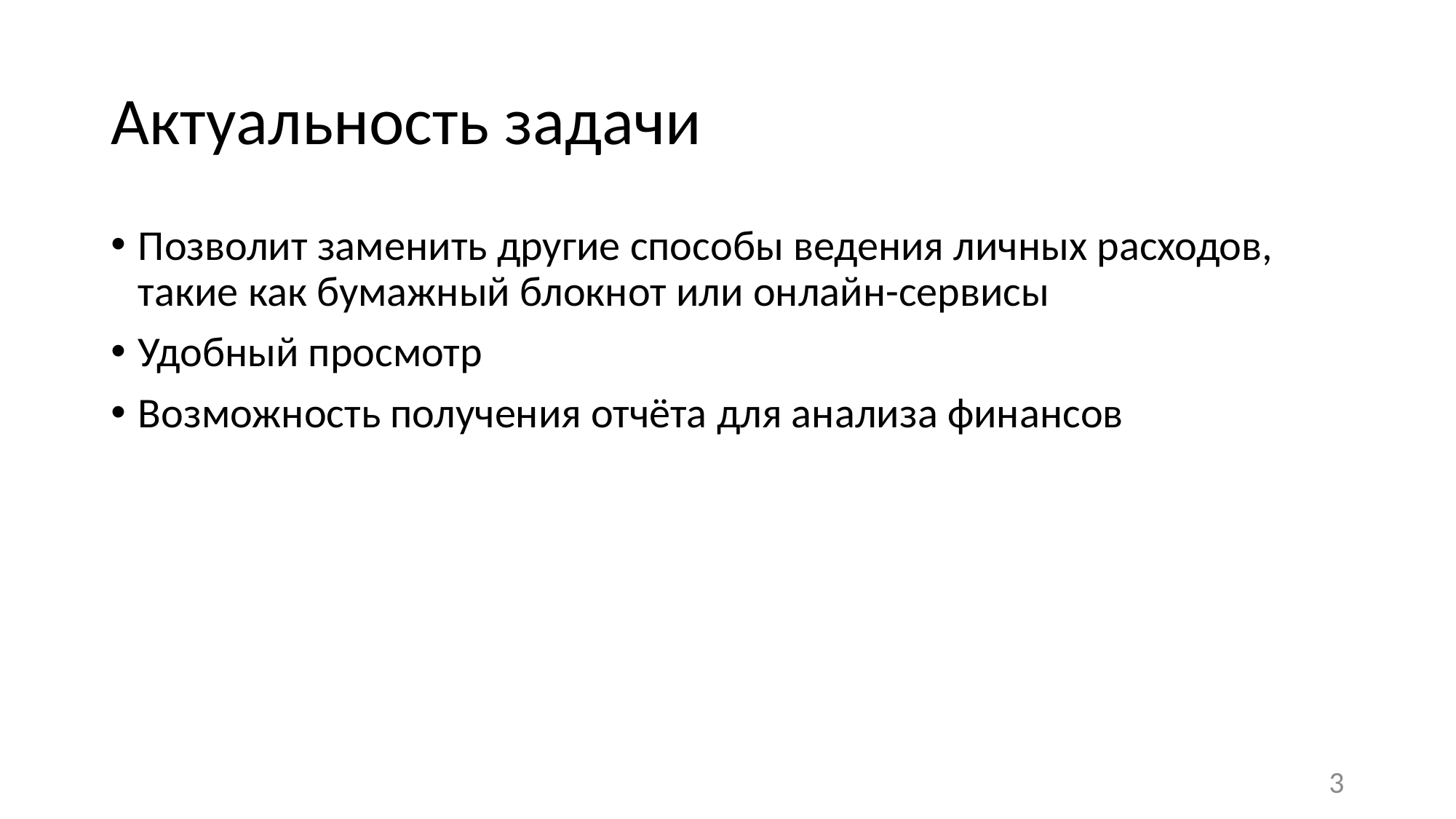

# Актуальность задачи
Позволит заменить другие способы ведения личных расходов, такие как бумажный блокнот или онлайн-сервисы
Удобный просмотр
Возможность получения отчёта для анализа финансов
3